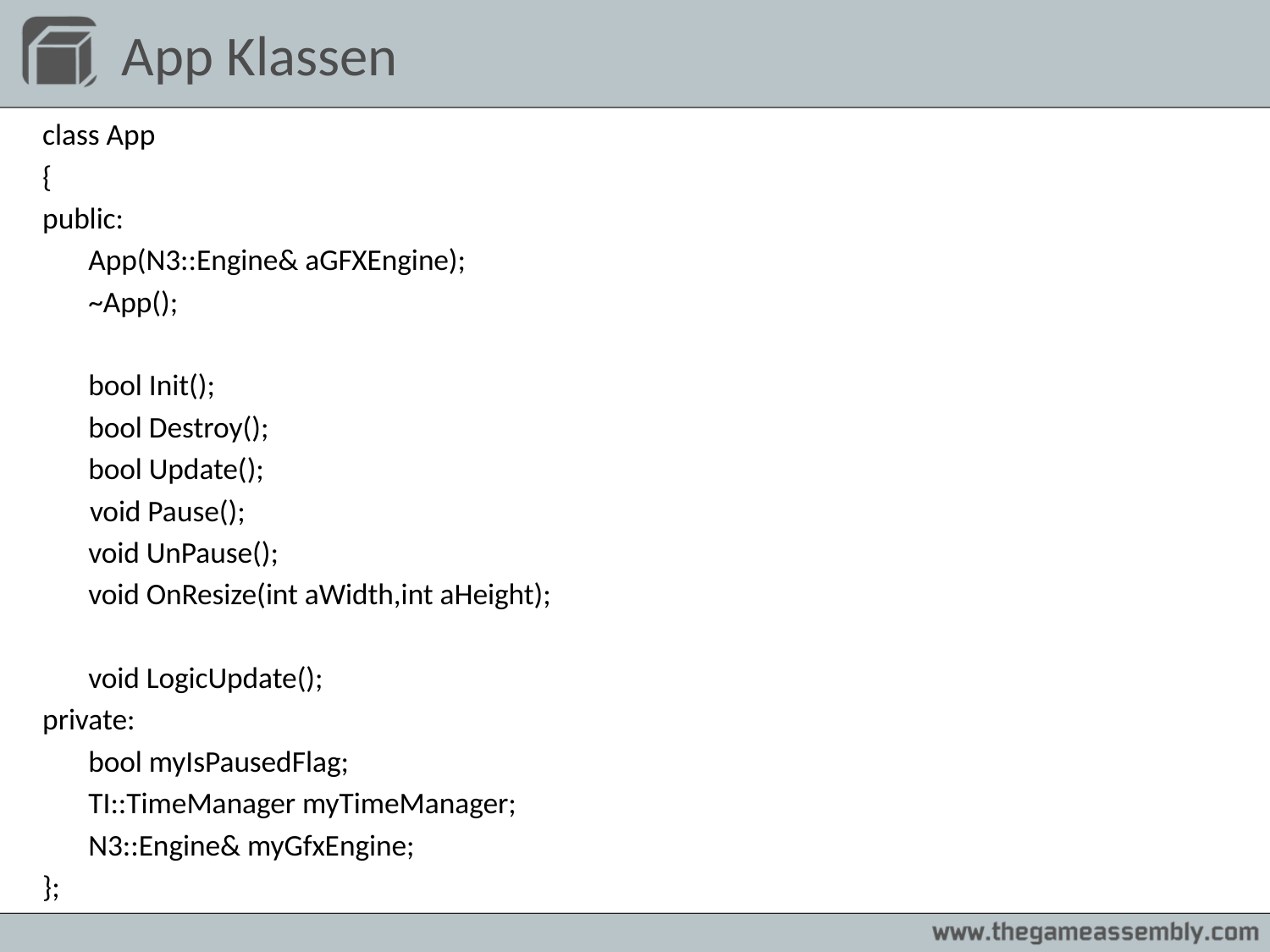

# App Klassen
class App
{
public:
	App(N3::Engine& aGFXEngine);
	~App();

	bool Init();
	bool Destroy();
	bool Update();
       void Pause();
	void UnPause();
	void OnResize(int aWidth,int aHeight);

	void LogicUpdate();
private:
	bool myIsPausedFlag;
	TI::TimeManager myTimeManager;
	N3::Engine& myGfxEngine;
};